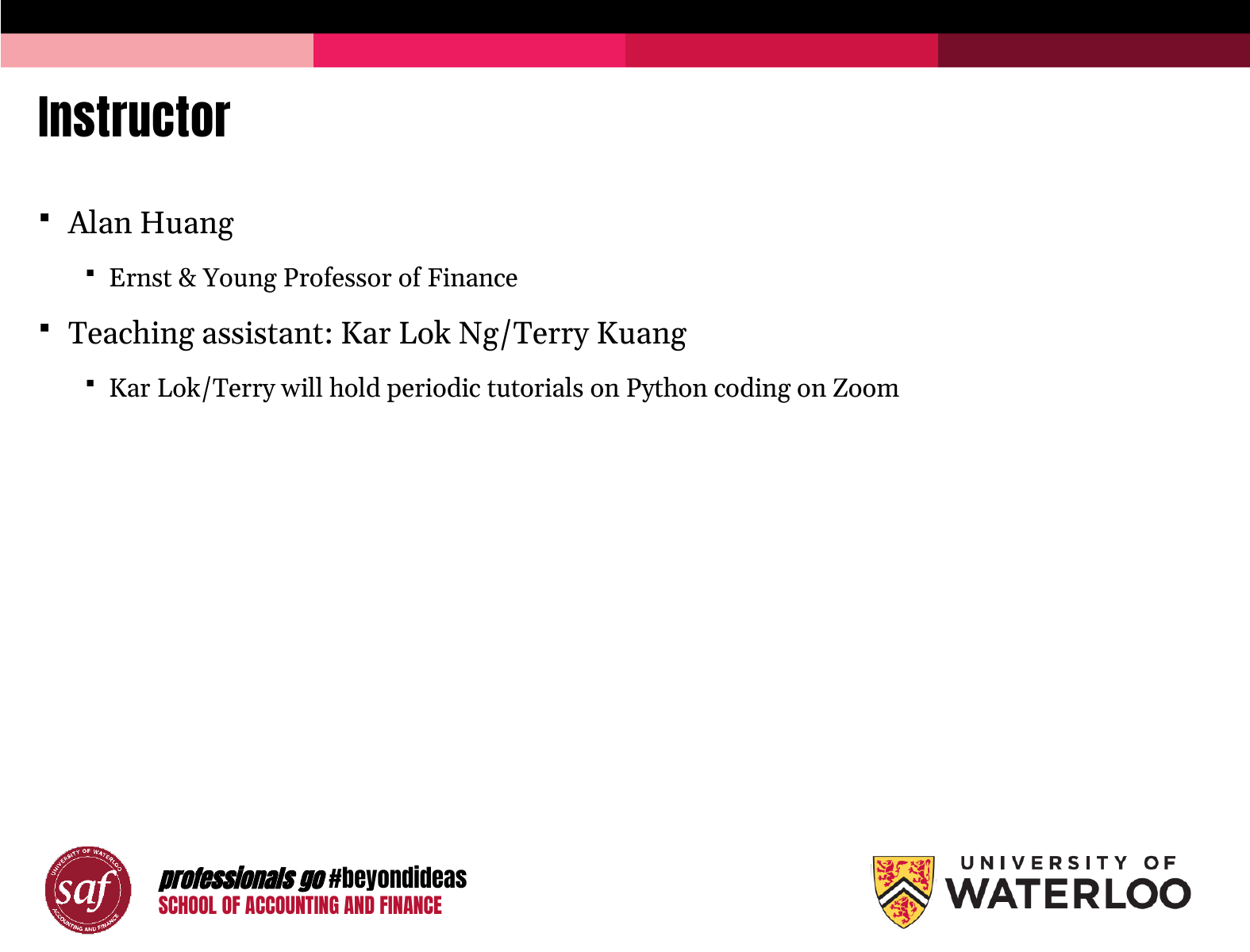

# Instructor
Alan Huang
Ernst & Young Professor of Finance
Teaching assistant: Kar Lok Ng/Terry Kuang
Kar Lok/Terry will hold periodic tutorials on Python coding on Zoom